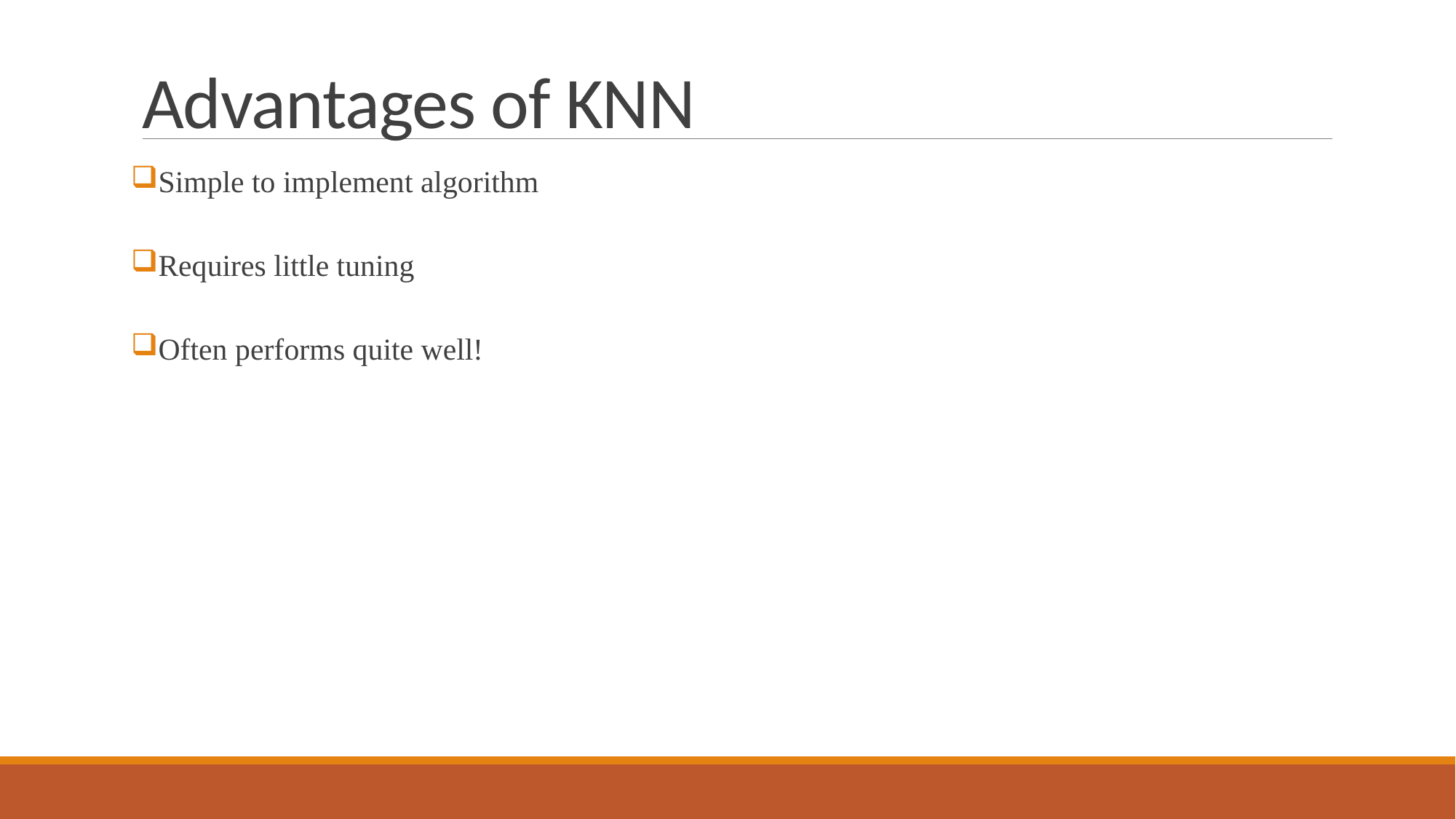

# Advantages of KNN
Simple to implement algorithm

Requires little tuning

Often performs quite well!